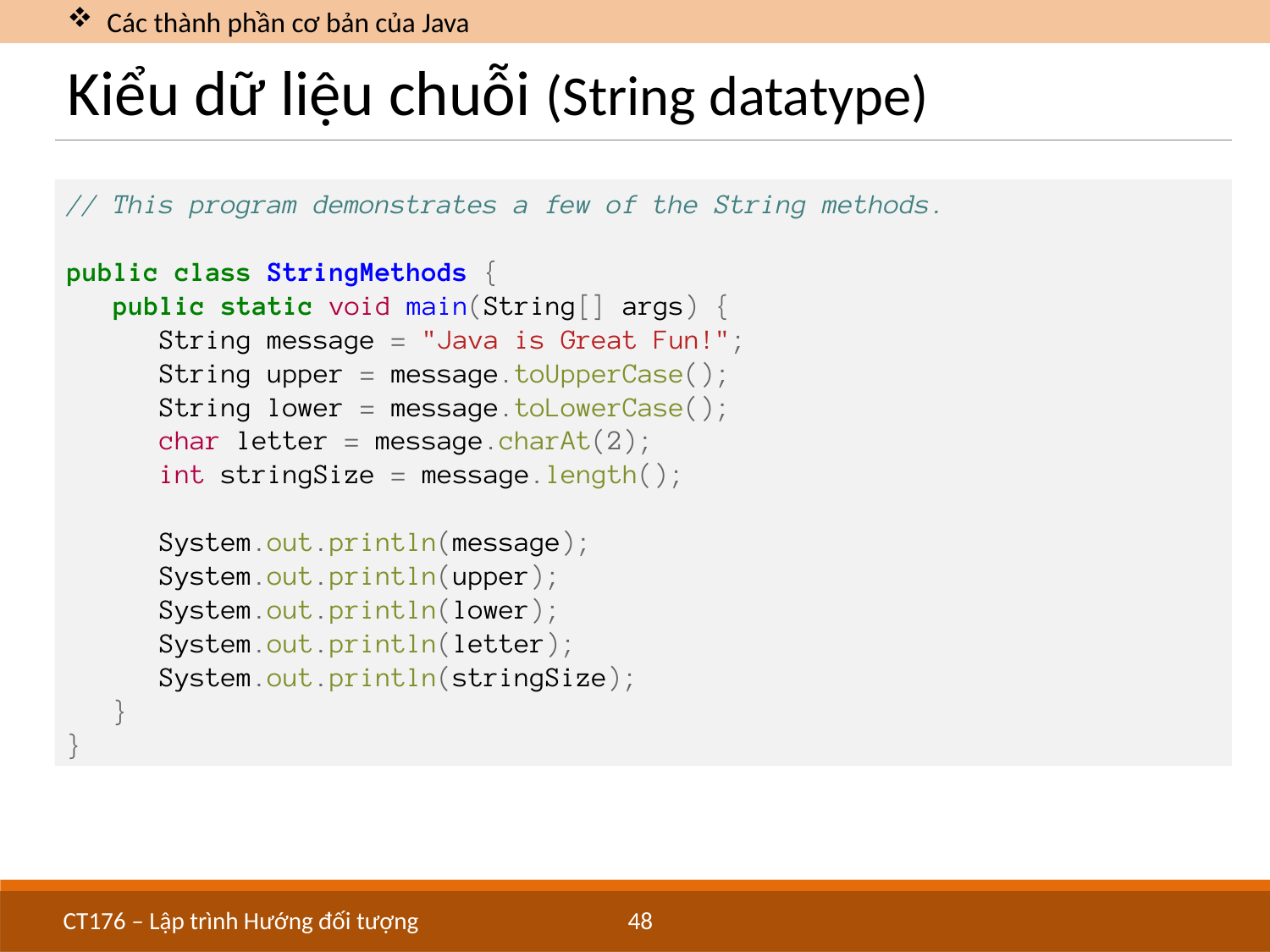

Các thành phần cơ bản của Java
# Kiểu dữ liệu chuỗi (String datatype)
// This program demonstrates a few of the String methods.

public class StringMethods {
   public static void main(String[] args) {
      String message = "Java is Great Fun!";
      String upper = message.toUpperCase();
      String lower = message.toLowerCase();
      char letter = message.charAt(2);
      int stringSize = message.length();

      System.out.println(message);
      System.out.println(upper);
      System.out.println(lower);
      System.out.println(letter);
      System.out.println(stringSize);
   }
}